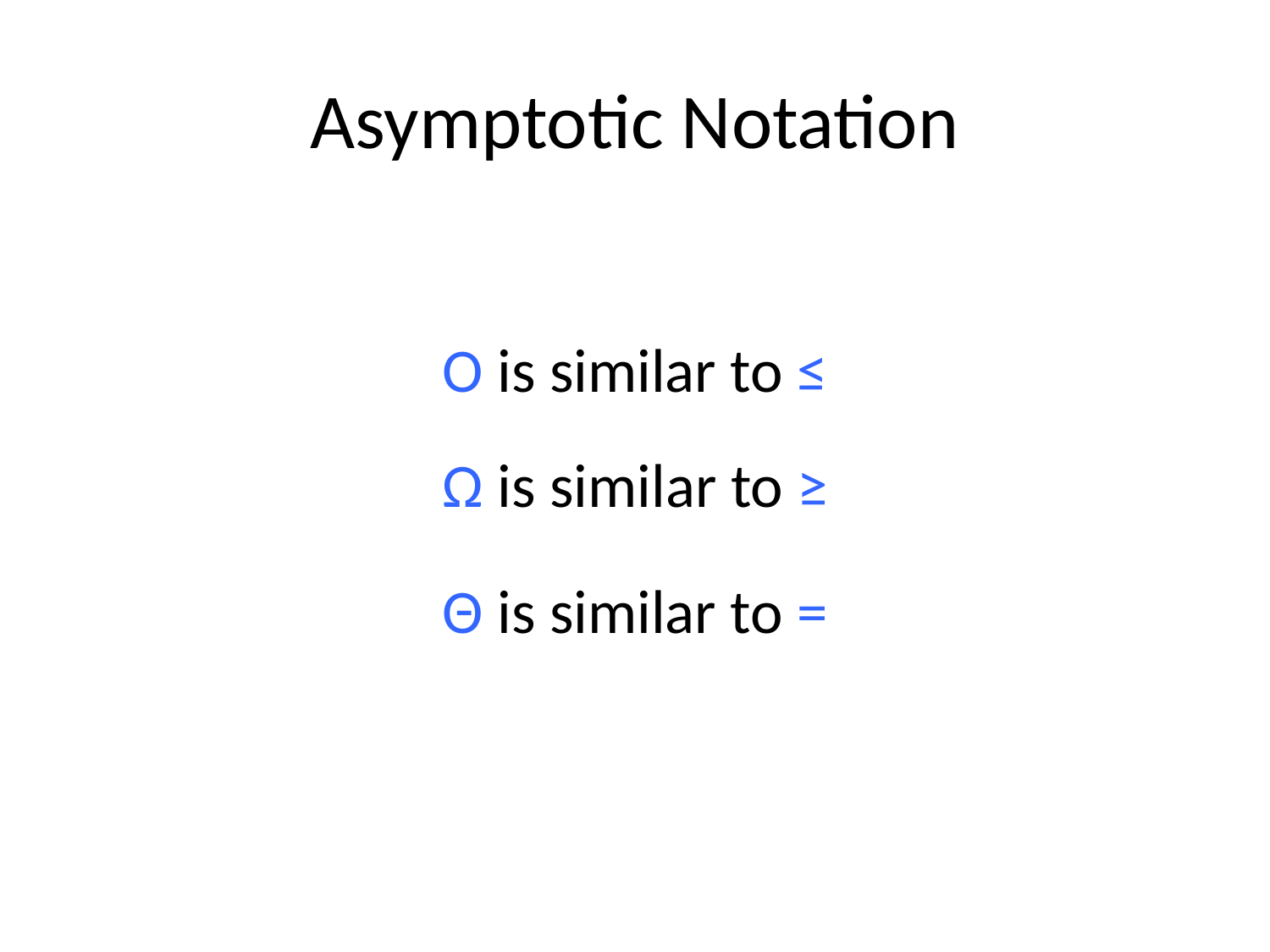

# Asymptotic Notation
O is similar to ≤
Ω is similar to ≥
Θ is similar to =